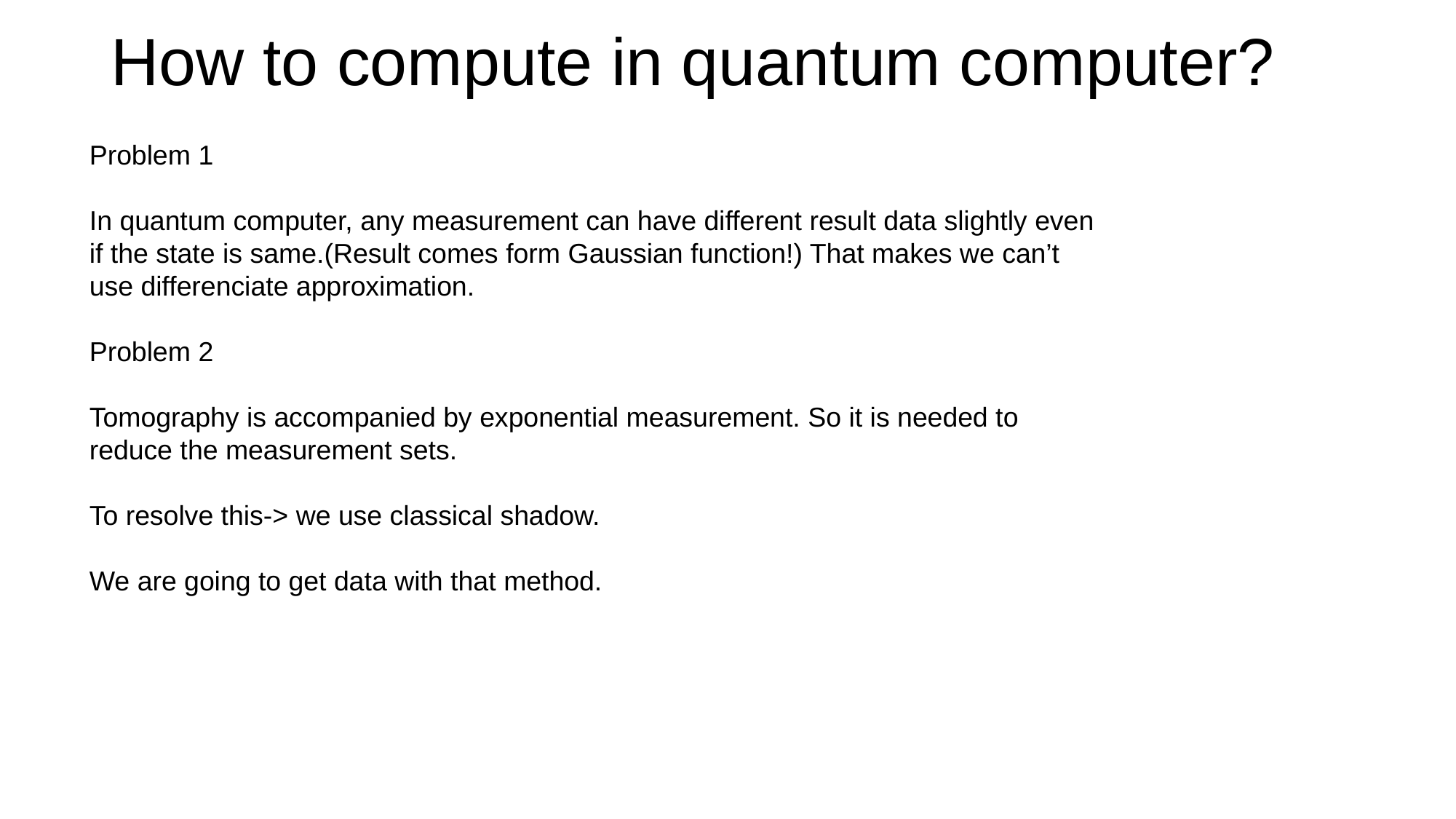

# How to compute in quantum computer?
Problem 1

In quantum computer, any measurement can have different result data slightly even if the state is same.(Result comes form Gaussian function!) That makes we can’t use differenciate approximation.

Problem 2

Tomography is accompanied by exponential measurement. So it is needed to reduce the measurement sets.

To resolve this-> we use classical shadow.

We are going to get data with that method.